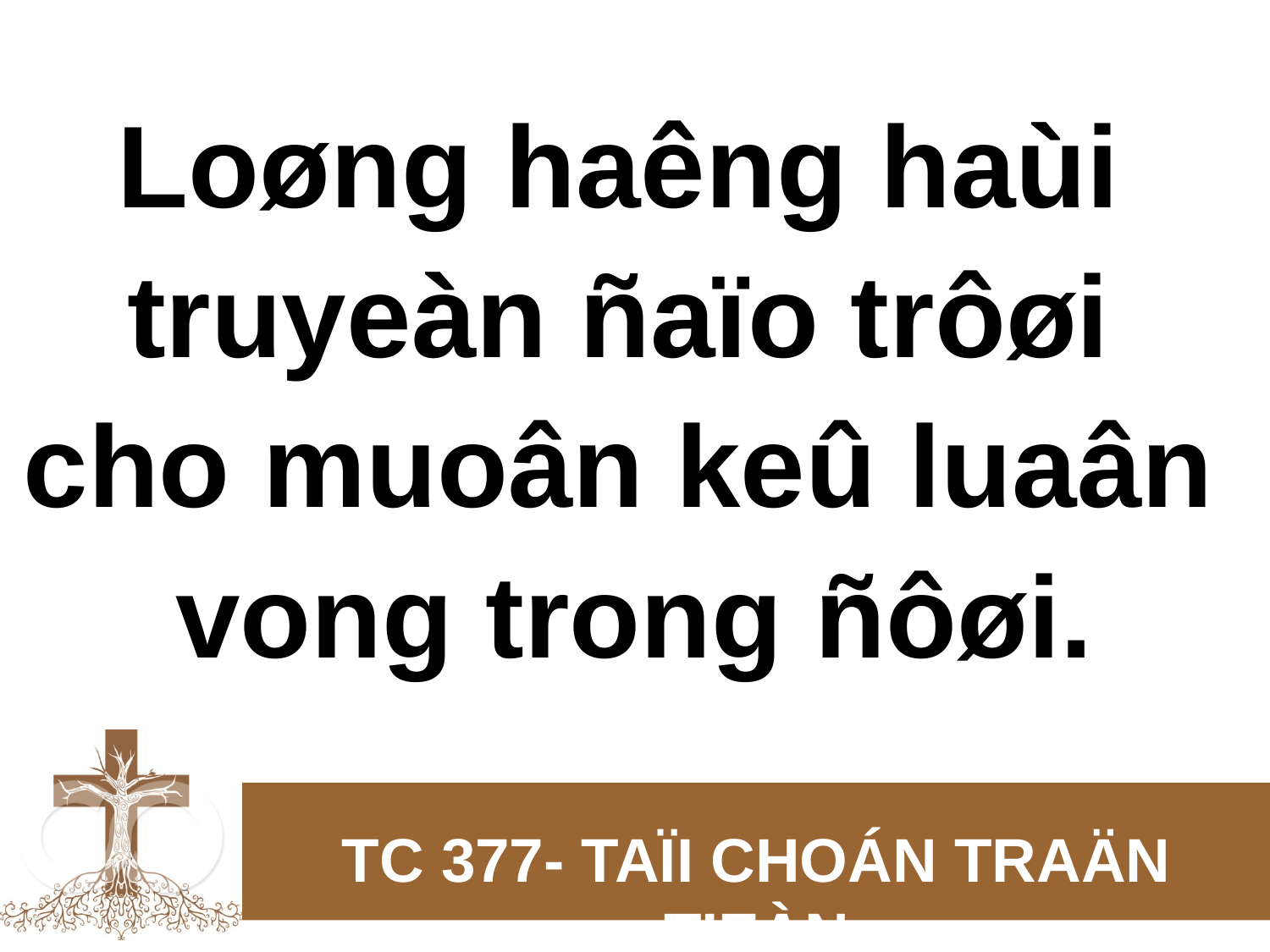

Loøng haêng haùi
truyeàn ñaïo trôøi
cho muoân keû luaân
vong trong ñôøi.
TC 377- TAÏI CHOÁN TRAÄN TIEÀN